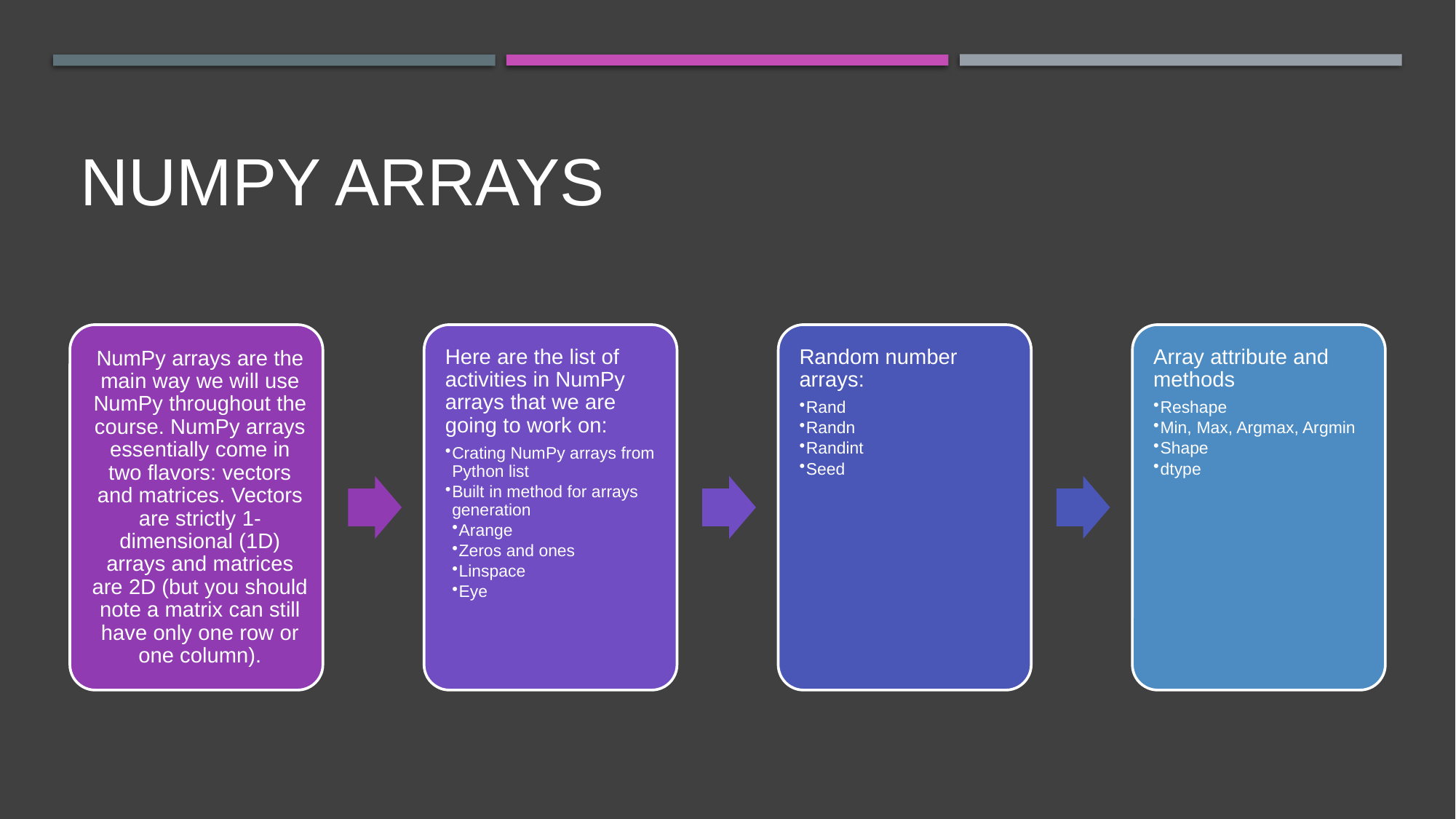

# NumPy Arrays
NumPy arrays are the main way we will use NumPy throughout the course. NumPy arrays essentially come in two flavors: vectors and matrices. Vectors are strictly 1-dimensional (1D) arrays and matrices are 2D (but you should note a matrix can still have only one row or one column).

Here are the list of activities in NumPy arrays that we are going to work on:
Crating NumPy arrays from Python list
Built in method for arrays generation
Arange
Zeros and ones
Linspace
Eye

Random number arrays:
Rand
Randn
Randint
Seed

Array attribute and methods
Reshape
Min, Max, Argmax, Argmin
Shape
dtype